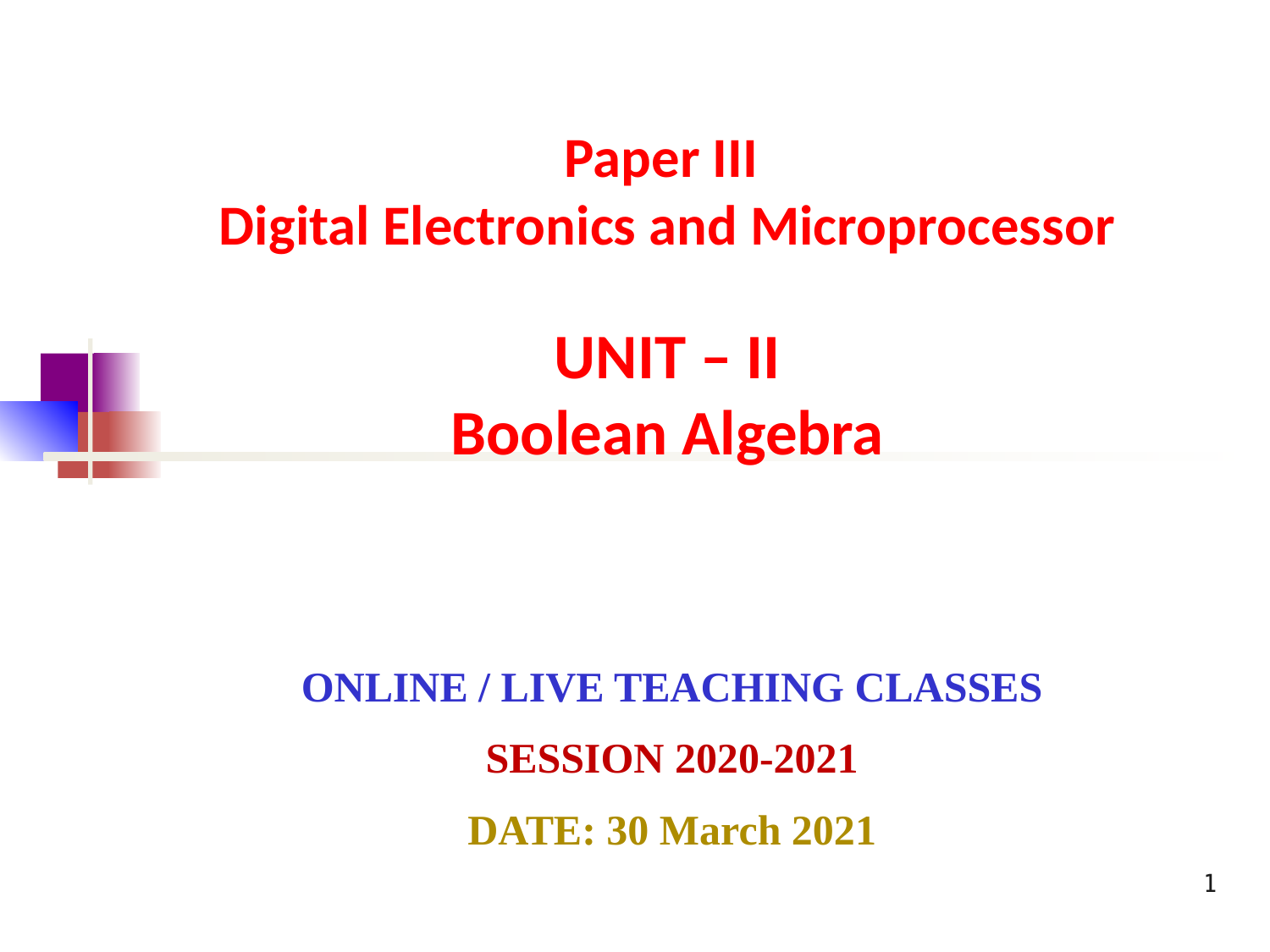

# Paper III Digital Electronics and Microprocessor UNIT – II Boolean Algebra
ONLINE / LIVE TEACHING CLASSES
SESSION 2020-2021
DATE: 30 March 2021

1